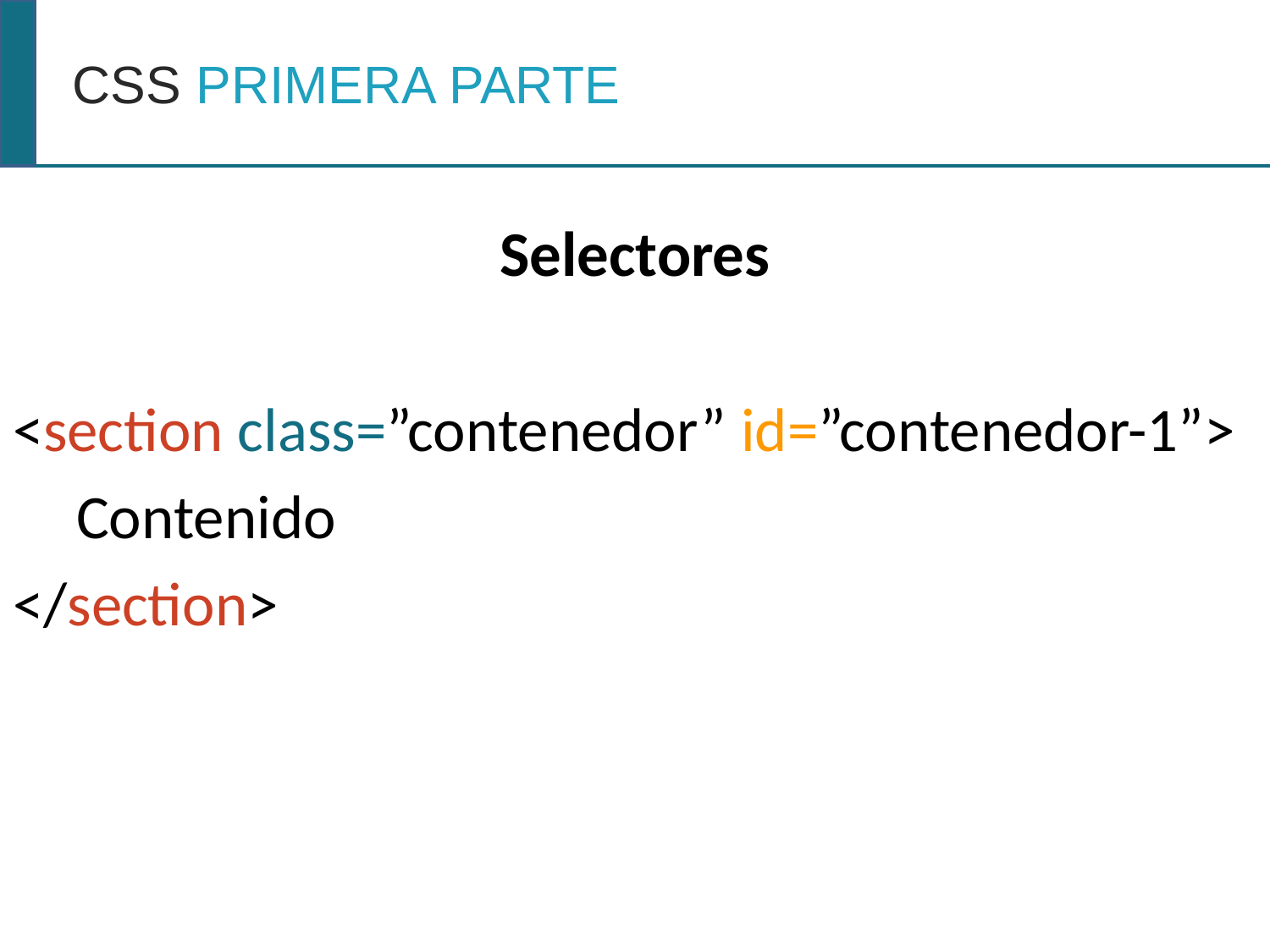

CSS PRIMERA PARTE
Selectores

<section class=”contenedor” id=”contenedor-1”>
Contenido
</section>